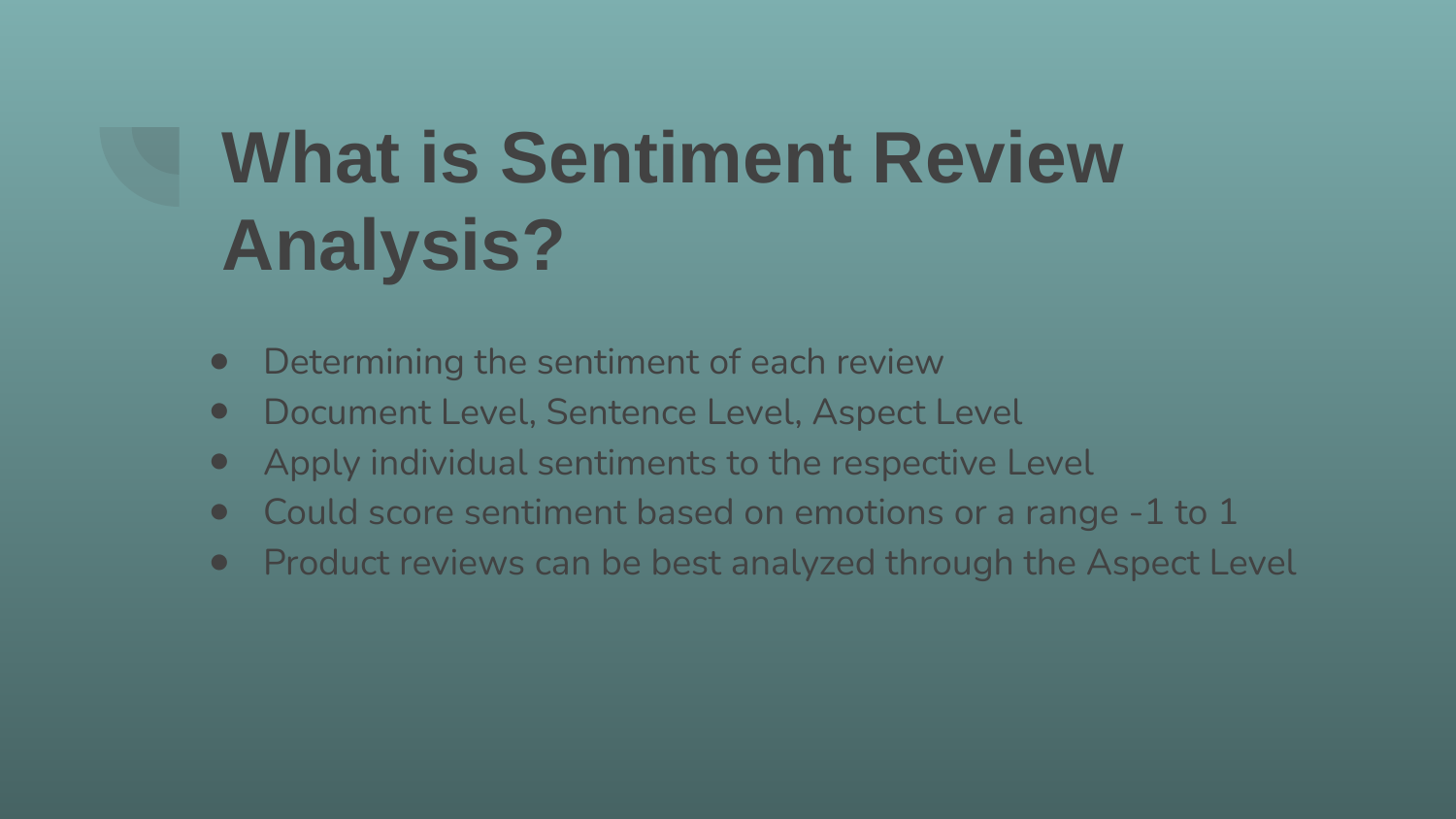

# What is Sentiment Review Analysis?
Determining the sentiment of each review
Document Level, Sentence Level, Aspect Level
Apply individual sentiments to the respective Level
Could score sentiment based on emotions or a range -1 to 1
Product reviews can be best analyzed through the Aspect Level